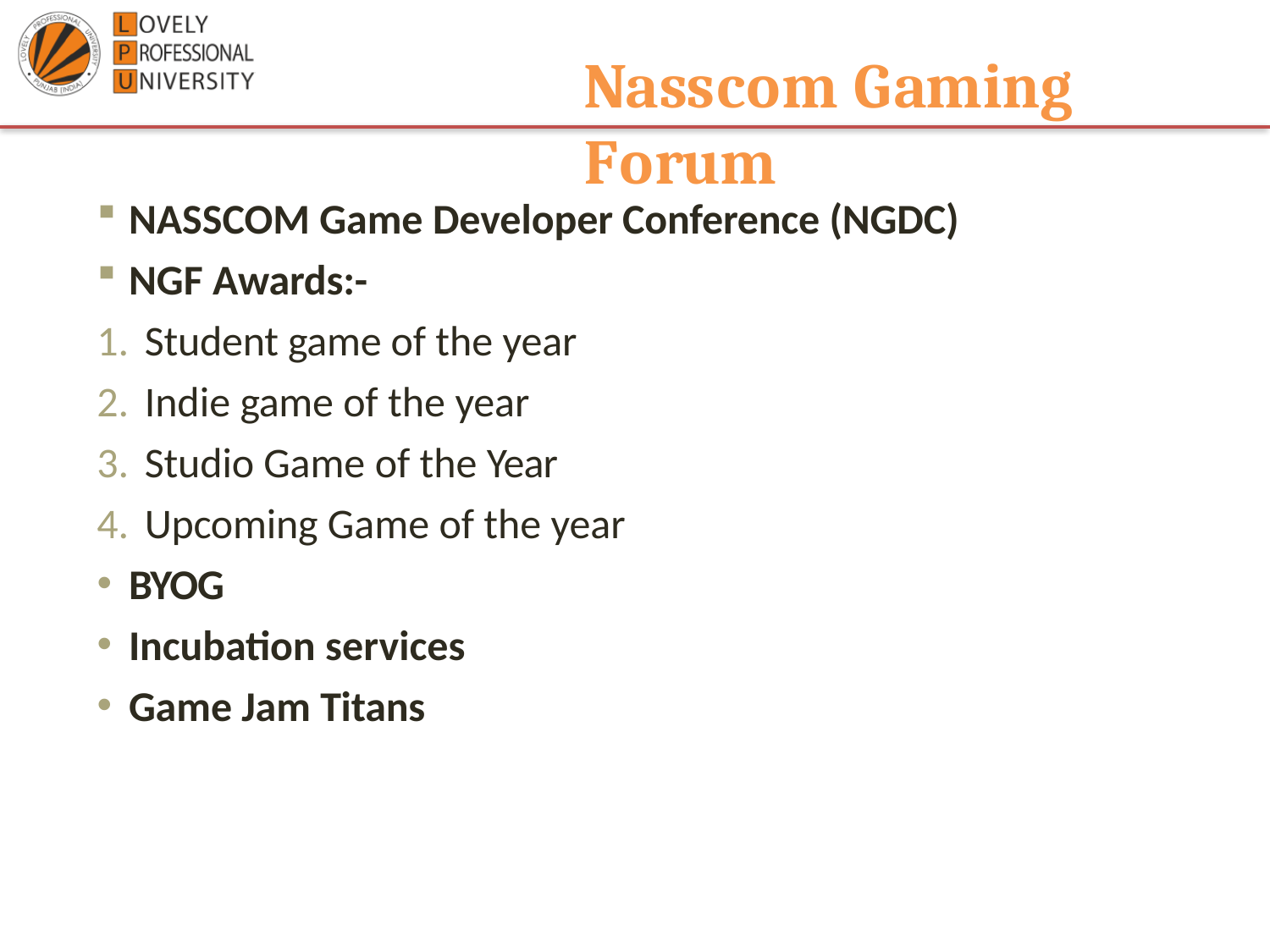

Nasscom Gaming Forum
NASSCOM Game Developer Conference (NGDC)
NGF Awards:-
Student game of the year
Indie game of the year
Studio Game of the Year
Upcoming Game of the year
BYOG
Incubation services
Game Jam Titans